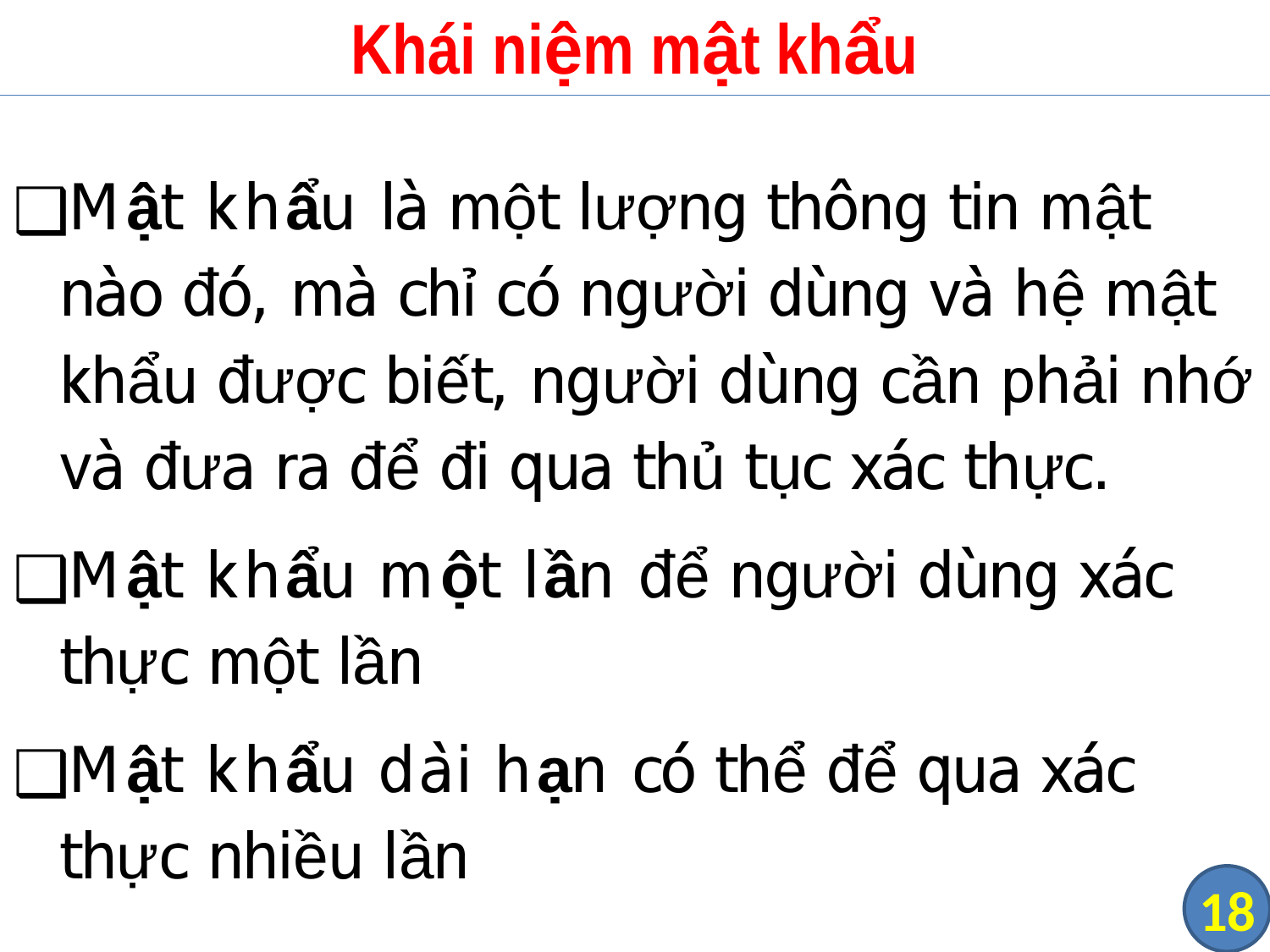

# Khái niệm mật khẩu
Mật khẩu là một lượng thông tin mật nào đó, mà chỉ có người dùng và hệ mật khẩu được biết, người dùng cần phải nhớ và đưa ra để đi qua thủ tục xác thực.
Mật khẩu một lần để người dùng xác thực một lần
Mật khẩu dài hạn có thể để qua xác thực nhiều lần
18